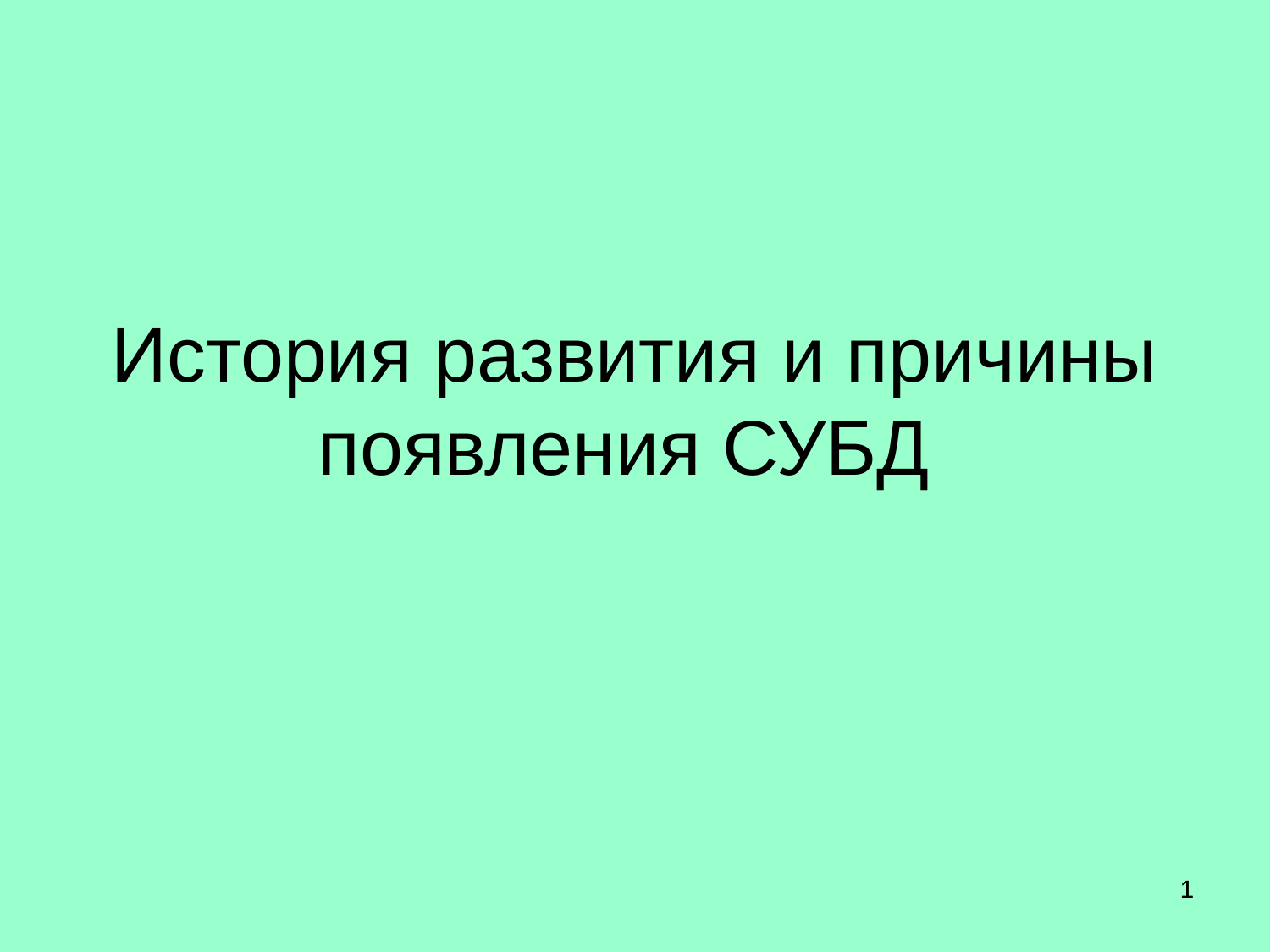

# История развития и причины появления СУБД

1
1